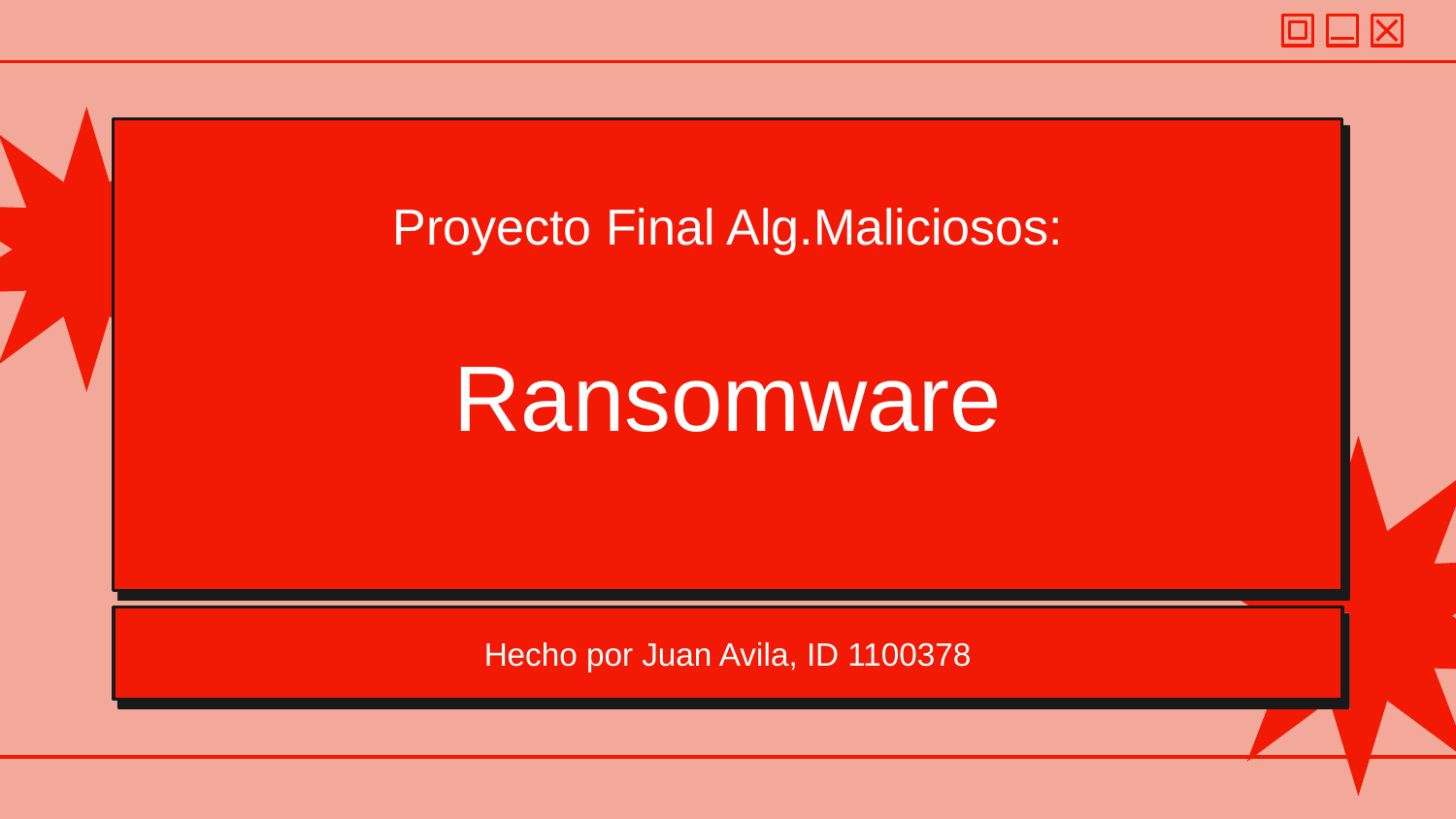

# Proyecto Final Alg.Maliciosos:
Ransomware
Hecho por Juan Avila, ID 1100378